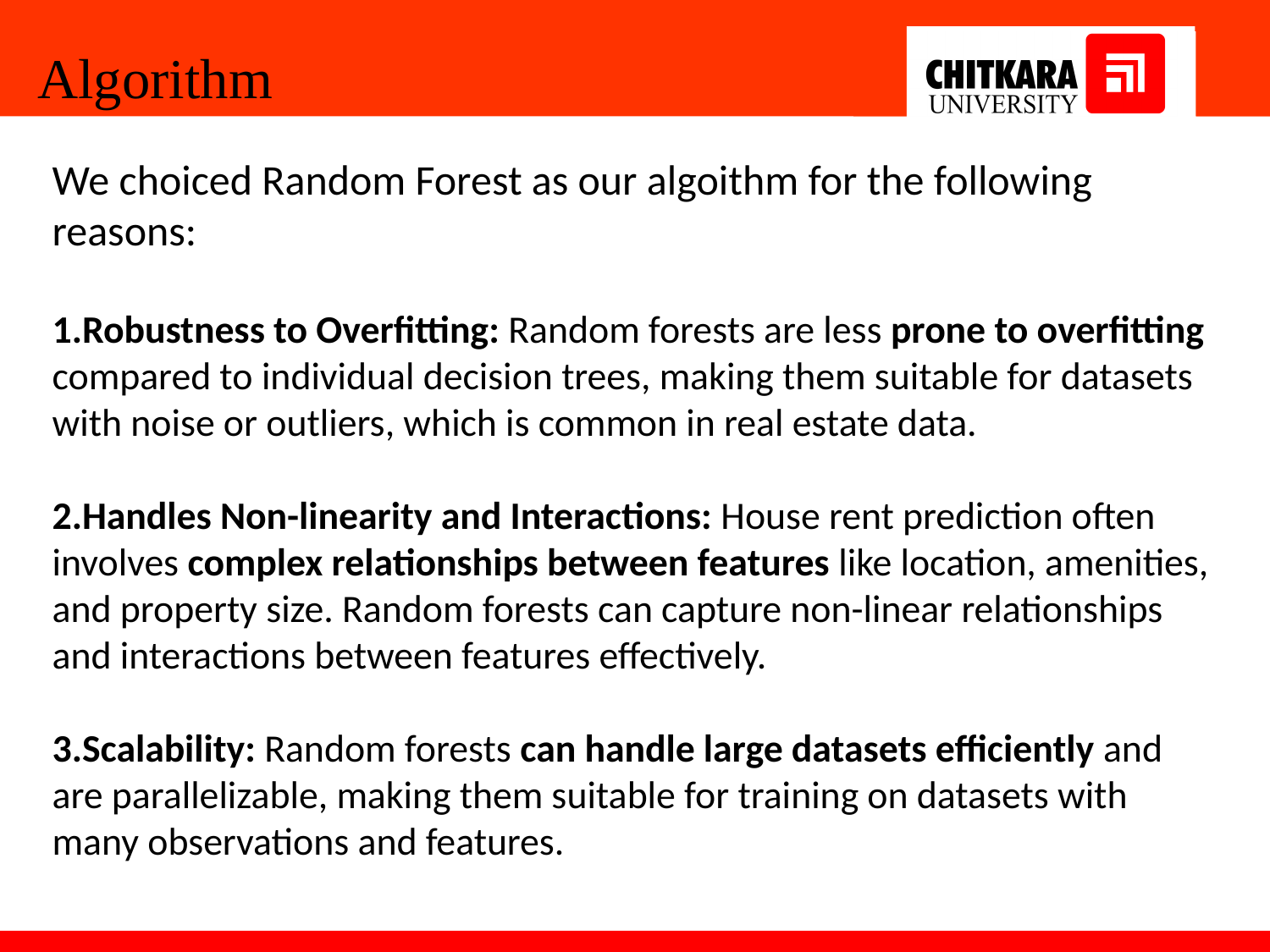

Algorithm
We choiced Random Forest as our algoithm for the following reasons:

1.Robustness to Overfitting: Random forests are less prone to overfitting compared to individual decision trees, making them suitable for datasets with noise or outliers, which is common in real estate data.

2.Handles Non-linearity and Interactions: House rent prediction often involves complex relationships between features like location, amenities, and property size. Random forests can capture non-linear relationships and interactions between features effectively.

3.Scalability: Random forests can handle large datasets efficiently and are parallelizable, making them suitable for training on datasets with many observations and features.